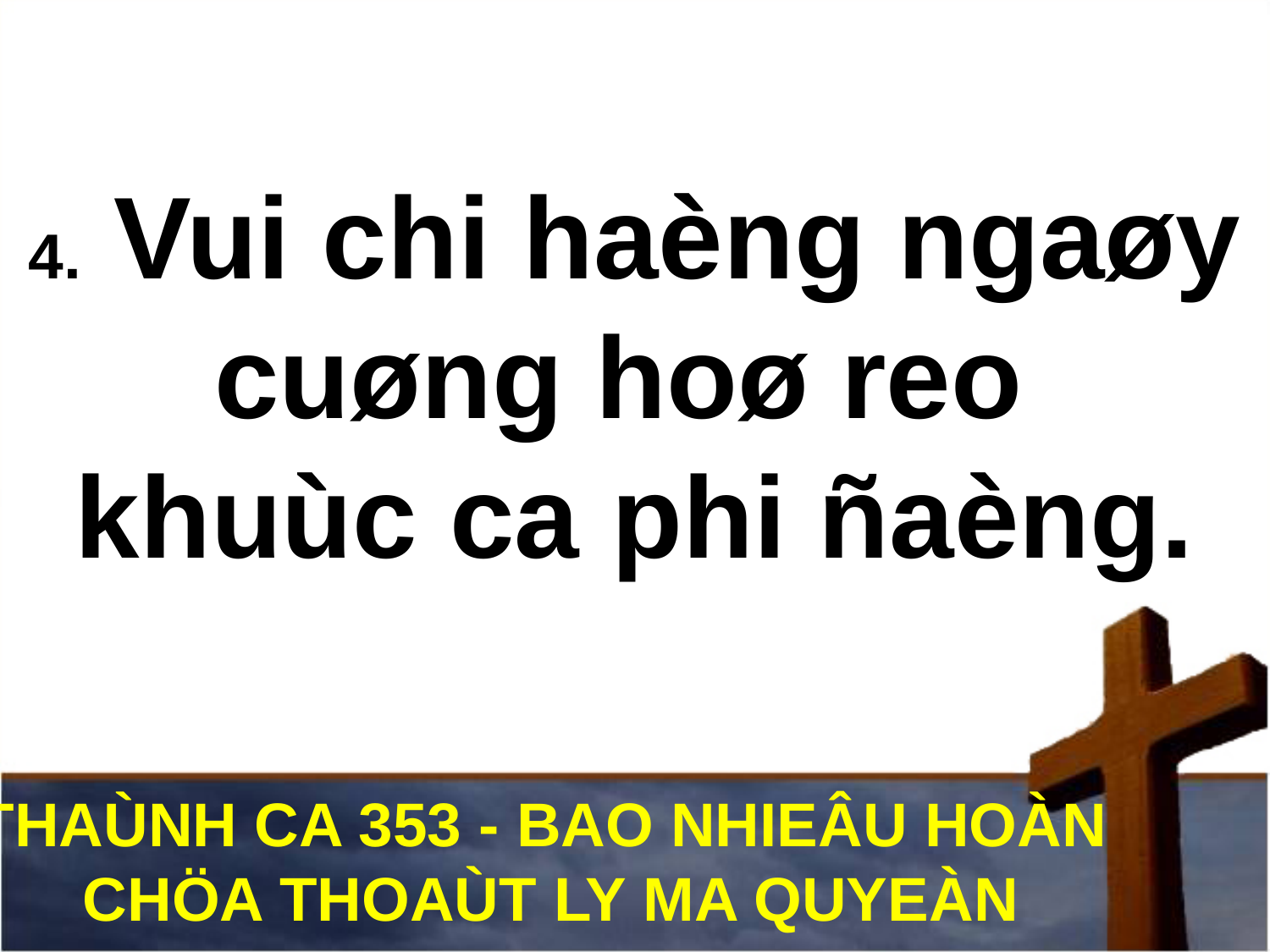

4. Vui chi haèng ngaøy cuøng hoø reo
khuùc ca phi ñaèng.
THAÙNH CA 353 - BAO NHIEÂU HOÀN
CHÖA THOAÙT LY MA QUYEÀN